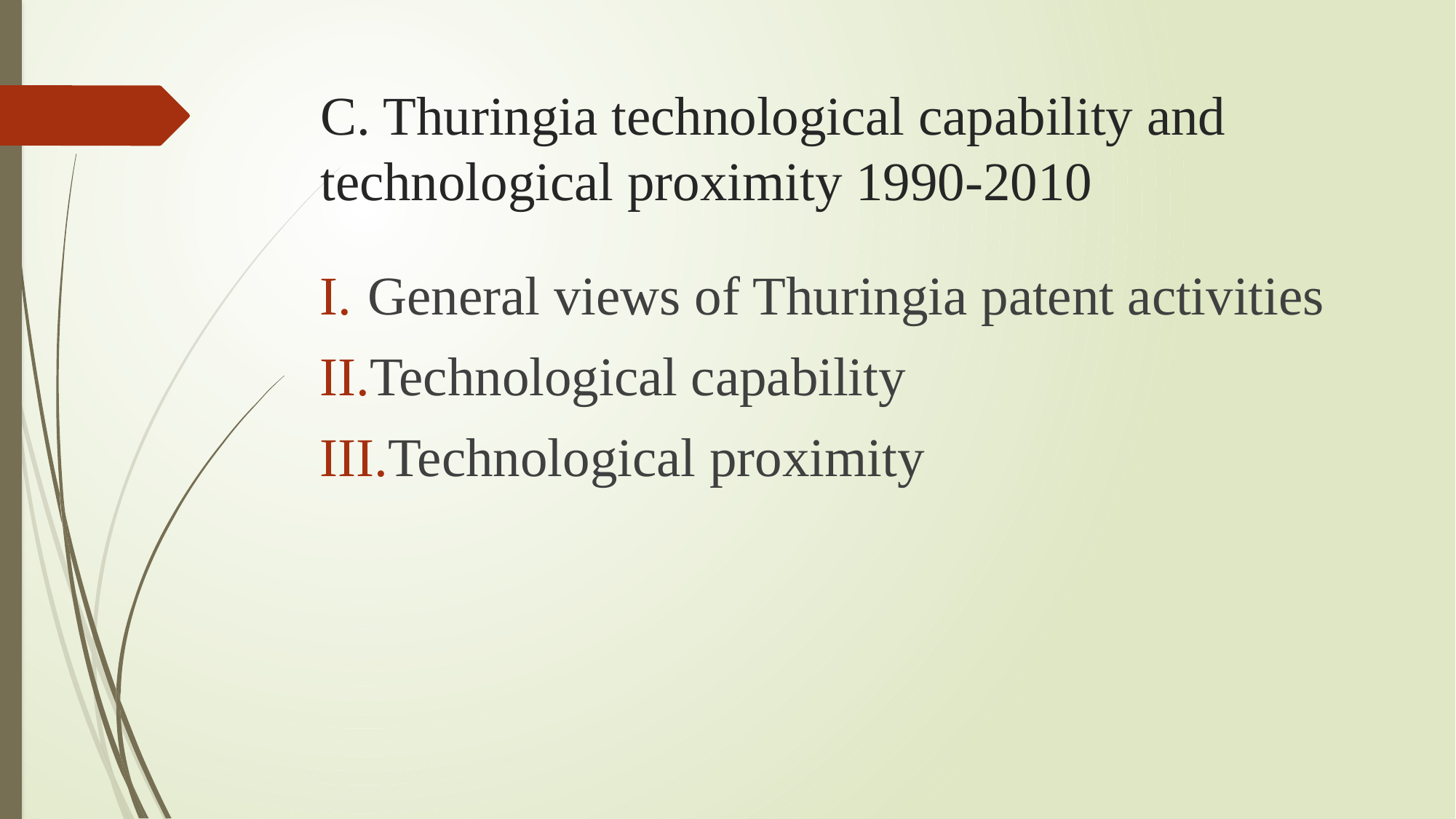

# C. Thuringia technological capability and technological proximity 1990-2010
General views of Thuringia patent activities
Technological capability
Technological proximity